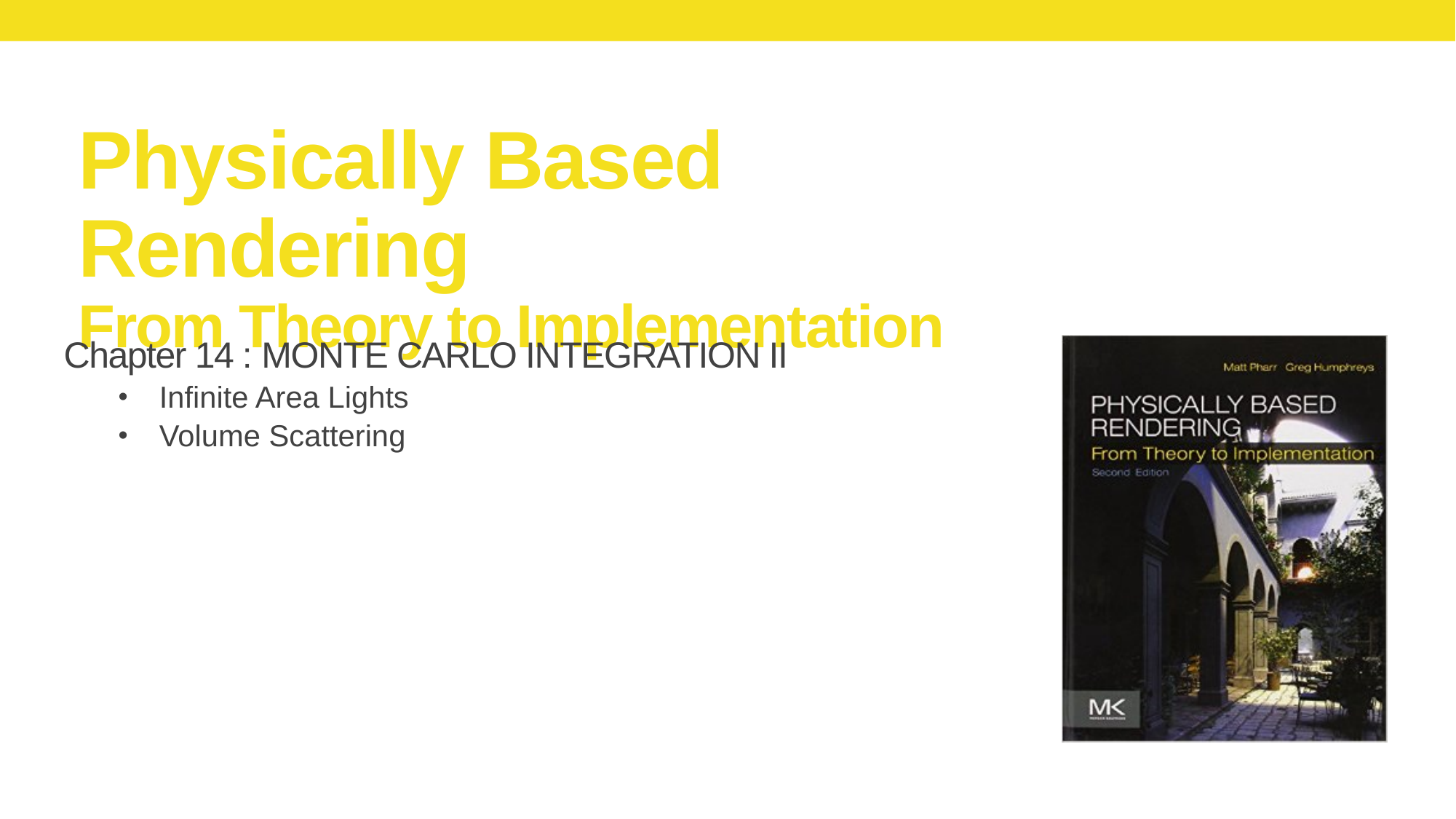

# Physically Based Rendering From Theory to Implementation
Chapter 14 : MONTE CARLO INTEGRATION II
Infinite Area Lights
Volume Scattering